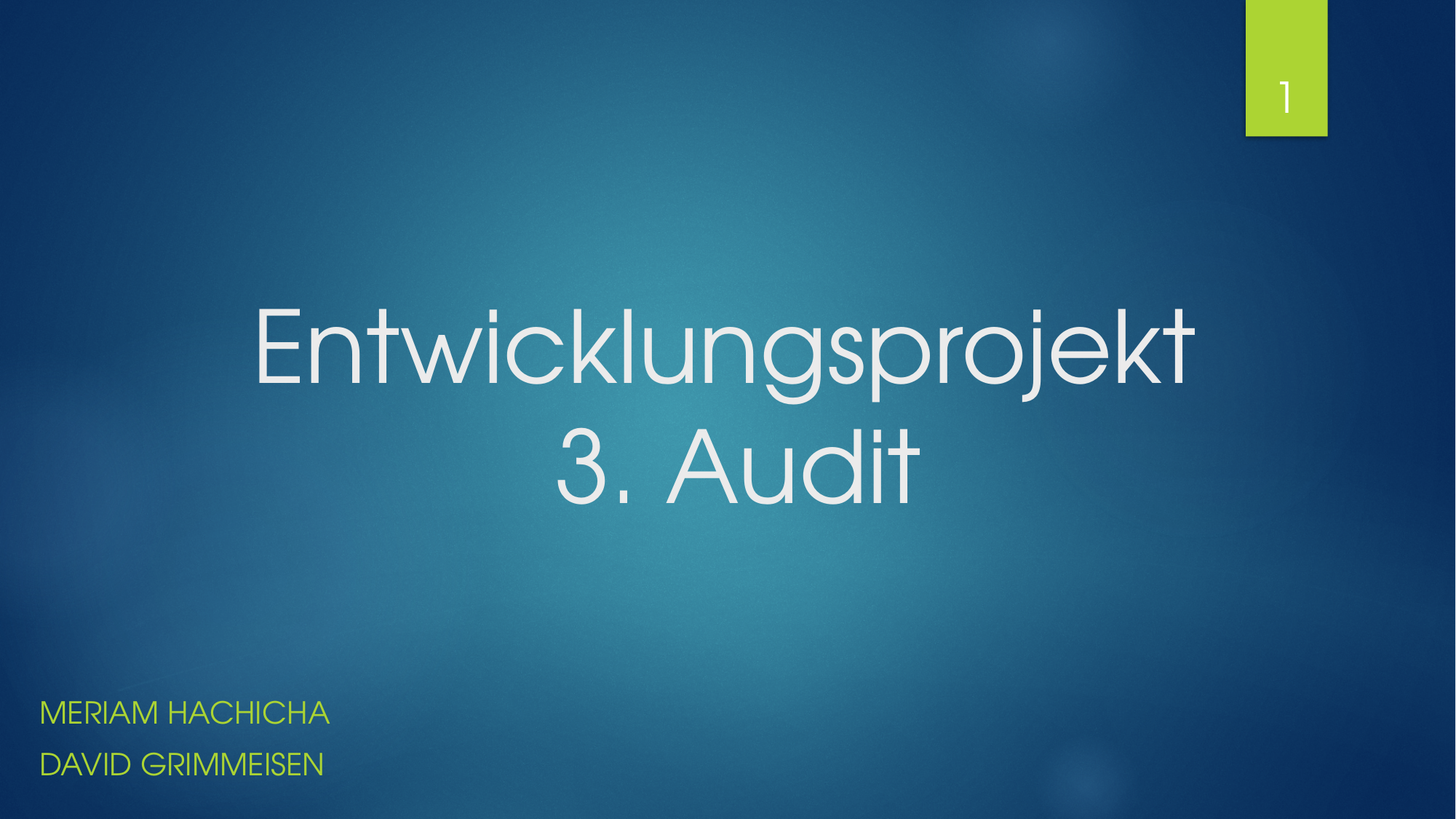

1
# Entwicklungsprojekt 3. Audit
Meriam Hachicha
David Grimmeisen